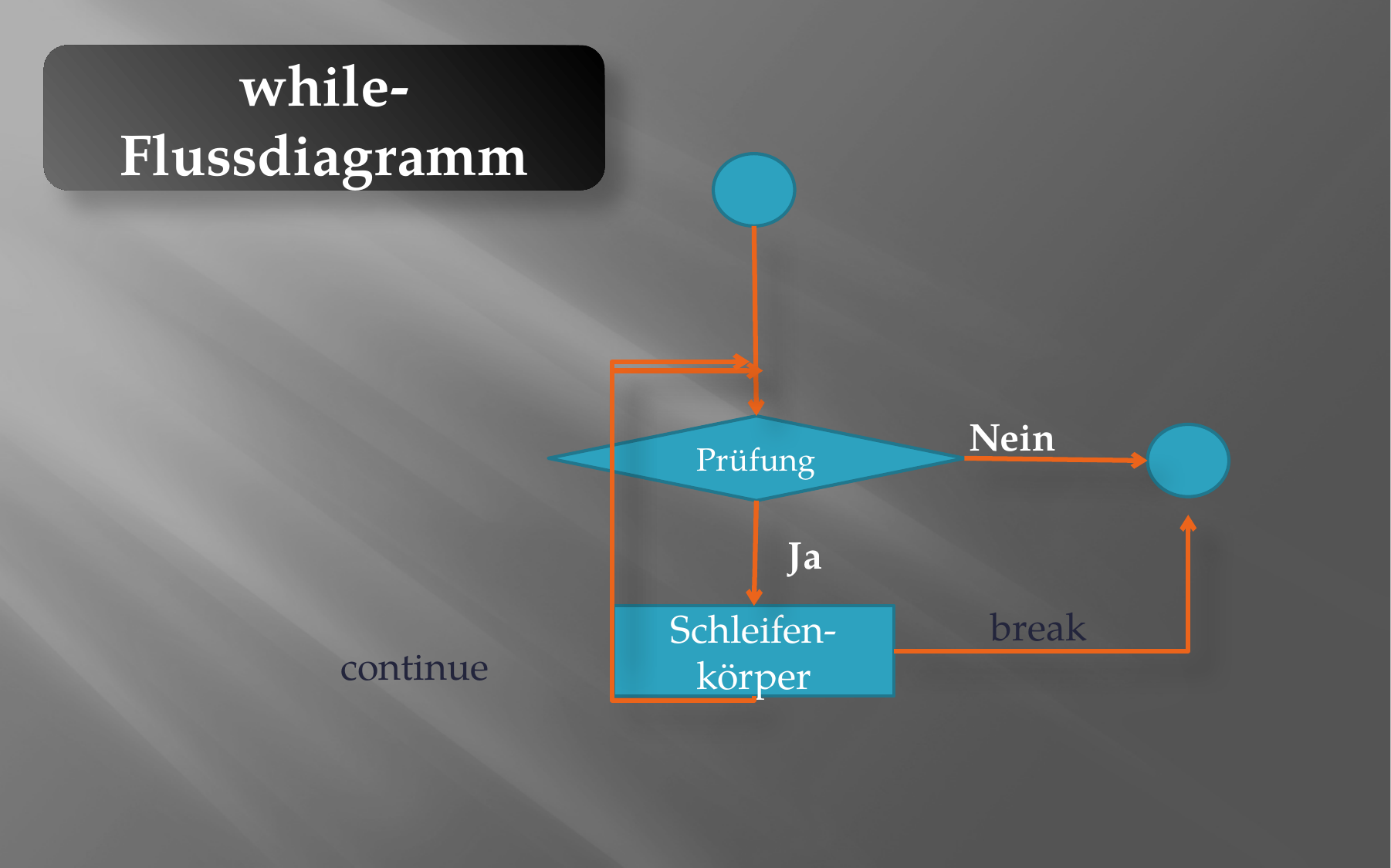

while-Flussdiagramm

Nein
Prüfung

Ja
break
Schleifen-
körper
continue